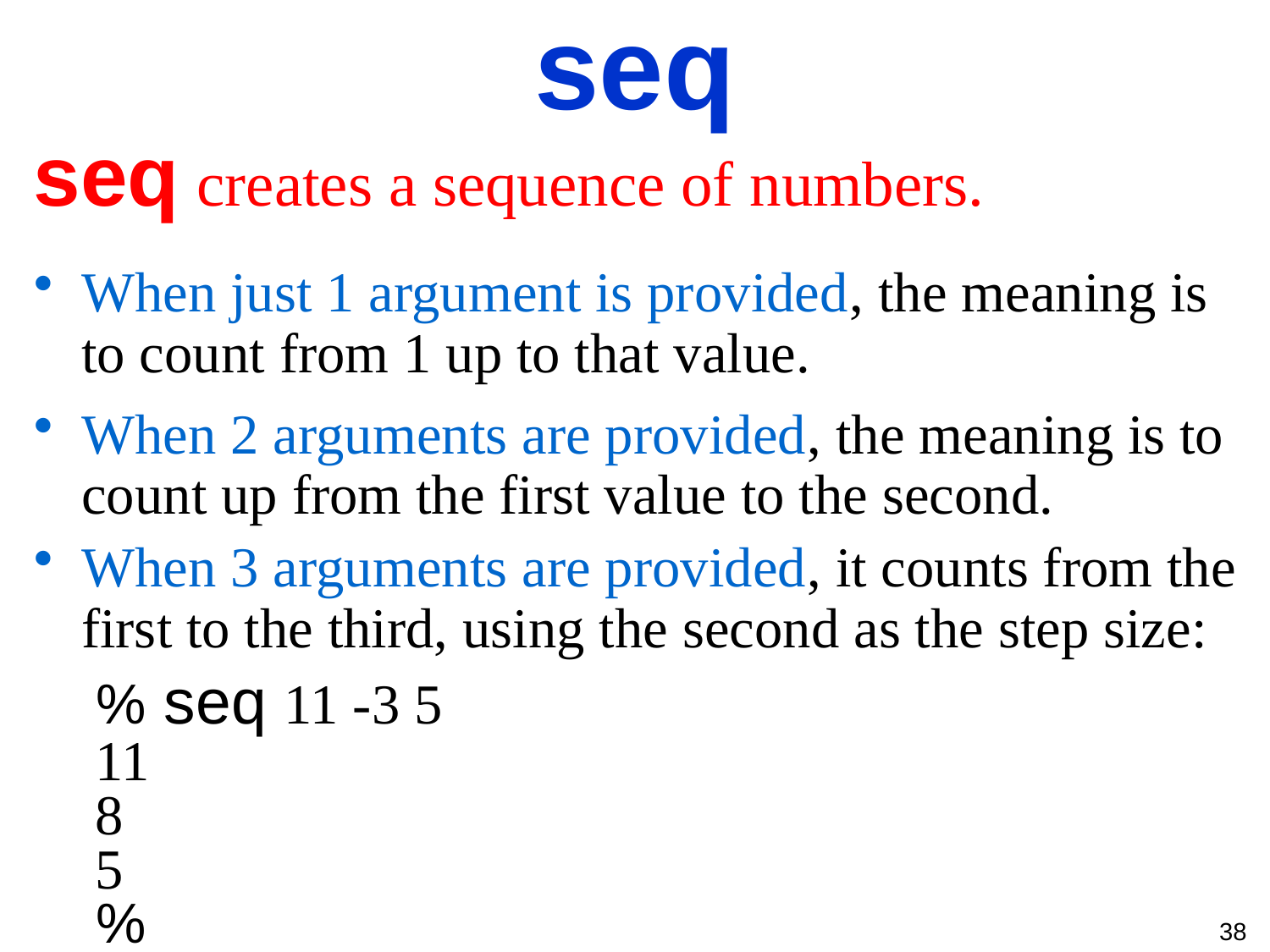

seq
seq creates a sequence of numbers.

When just 1 argument is provided, the meaning is to count from 1 up to that value.

When 2 arguments are provided, the meaning is to count up from the first value to the second.
When 3 arguments are provided, it counts from the first to the third, using the second as the step size:

    % seq 11 -3 5
     11
     8
     5
    %
38